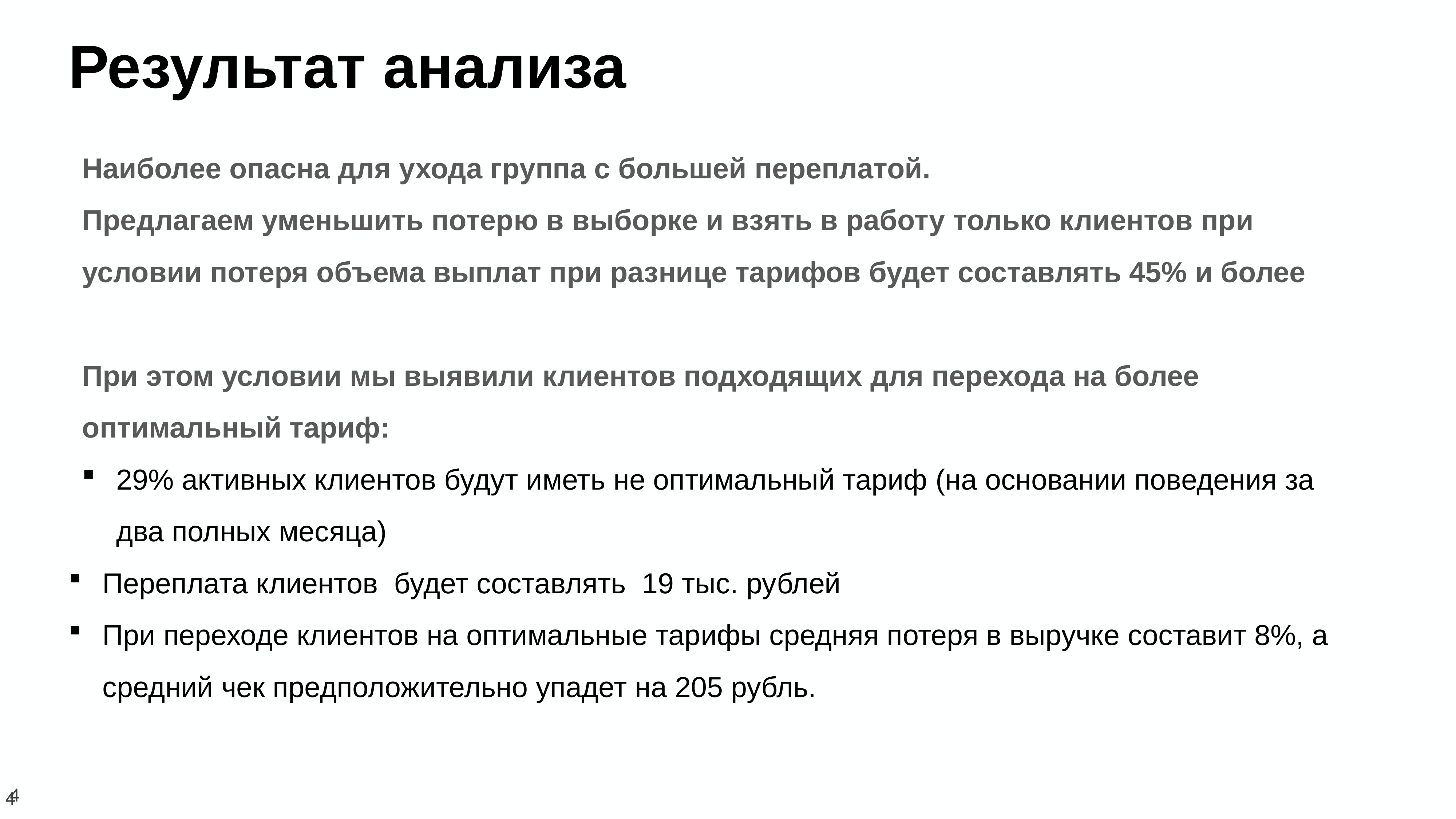

# Результат анализа
Наиболее опасна для ухода группа с большей переплатой.
Предлагаем уменьшить потерю в выборке и взять в работу только клиентов при условии потеря объема выплат при разнице тарифов будет составлять 45% и более

При этом условии мы выявили клиентов подходящих для перехода на более оптимальный тариф:
29% активных клиентов будут иметь не оптимальный тариф (на основании поведения за два полных месяца)
Переплата клиентов  будет составлять  19 тыс. рублей
При переходе клиентов на оптимальные тарифы средняя потеря в выручке составит 8%, а средний чек предположительно упадет на 205 рубль.

4